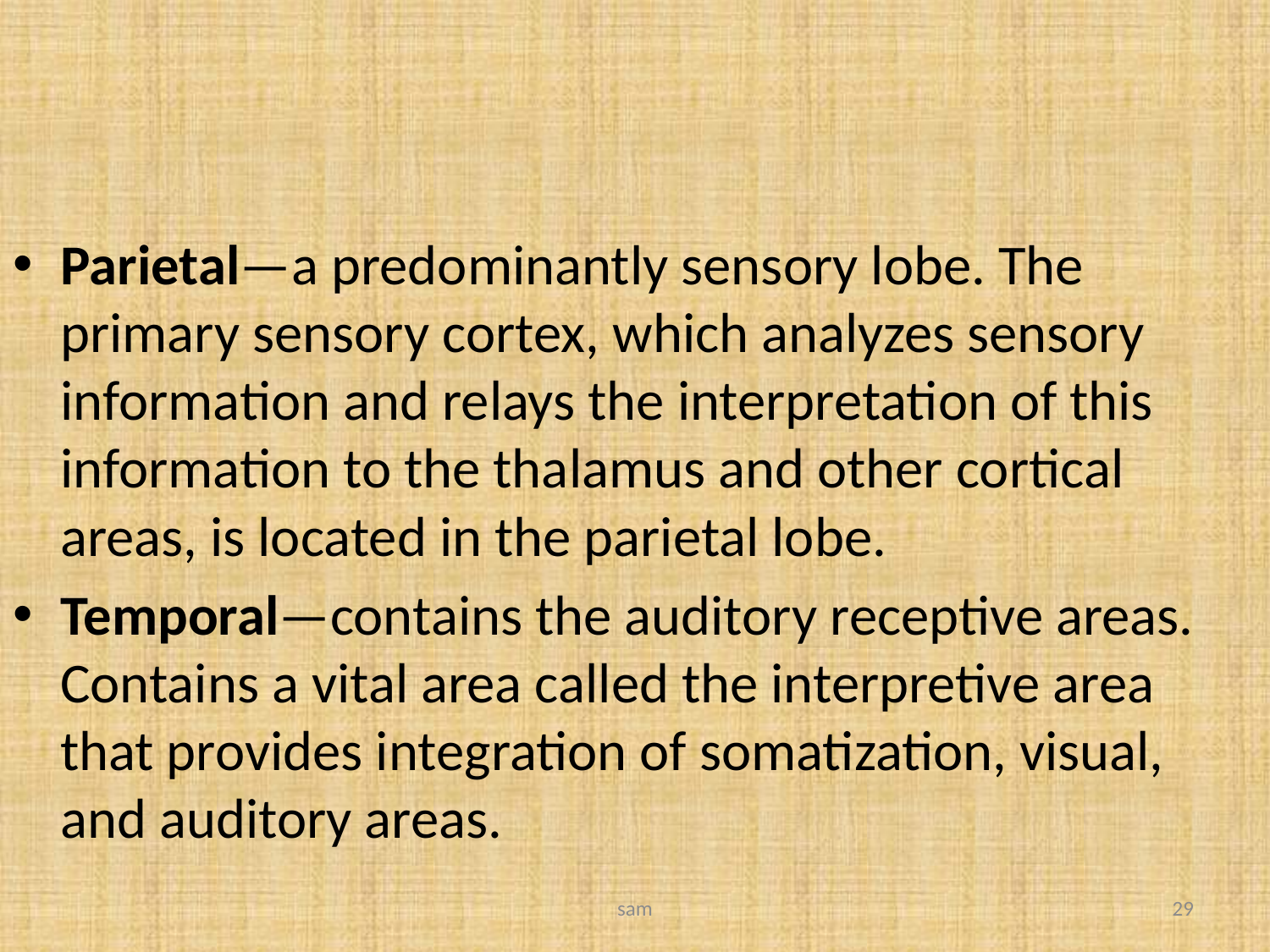

#
Parietal—a predominantly sensory lobe. The primary sensory cortex, which analyzes sensory information and relays the interpretation of this information to the thalamus and other cortical areas, is located in the parietal lobe.
Temporal—contains the auditory receptive areas. Contains a vital area called the interpretive area that provides integration of somatization, visual, and auditory areas.
sam
29